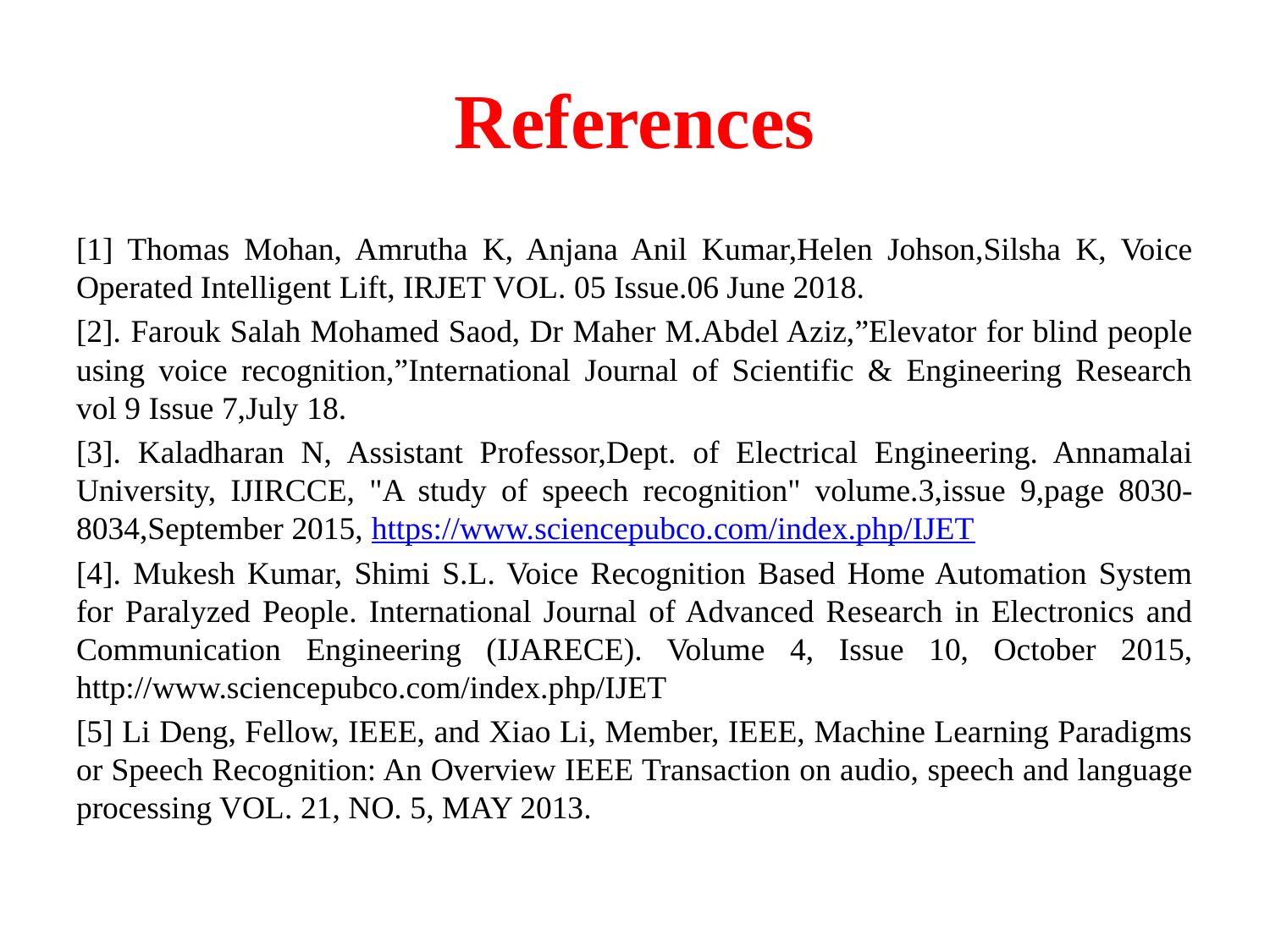

# References
[1] Thomas Mohan, Amrutha K, Anjana Anil Kumar,Helen Johson,Silsha K, Voice Operated Intelligent Lift, IRJET VOL. 05 Issue.06 June 2018.
[2]. Farouk Salah Mohamed Saod, Dr Maher M.Abdel Aziz,”Elevator for blind people using voice recognition,”International Journal of Scientific & Engineering Research vol 9 Issue 7,July 18.
[3]. Kaladharan N, Assistant Professor,Dept. of Electrical Engineering. Annamalai University, IJIRCCE, "A study of speech recognition" volume.3,issue 9,page 8030-8034,September 2015, https://www.sciencepubco.com/index.php/IJET
[4]. Mukesh Kumar, Shimi S.L. Voice Recognition Based Home Automation System for Paralyzed People. International Journal of Advanced Research in Electronics and Communication Engineering (IJARECE). Volume 4, Issue 10, October 2015, http://www.sciencepubco.com/index.php/IJET
[5] Li Deng, Fellow, IEEE, and Xiao Li, Member, IEEE, Machine Learning Paradigms or Speech Recognition: An Overview IEEE Transaction on audio, speech and language processing VOL. 21, NO. 5, MAY 2013.